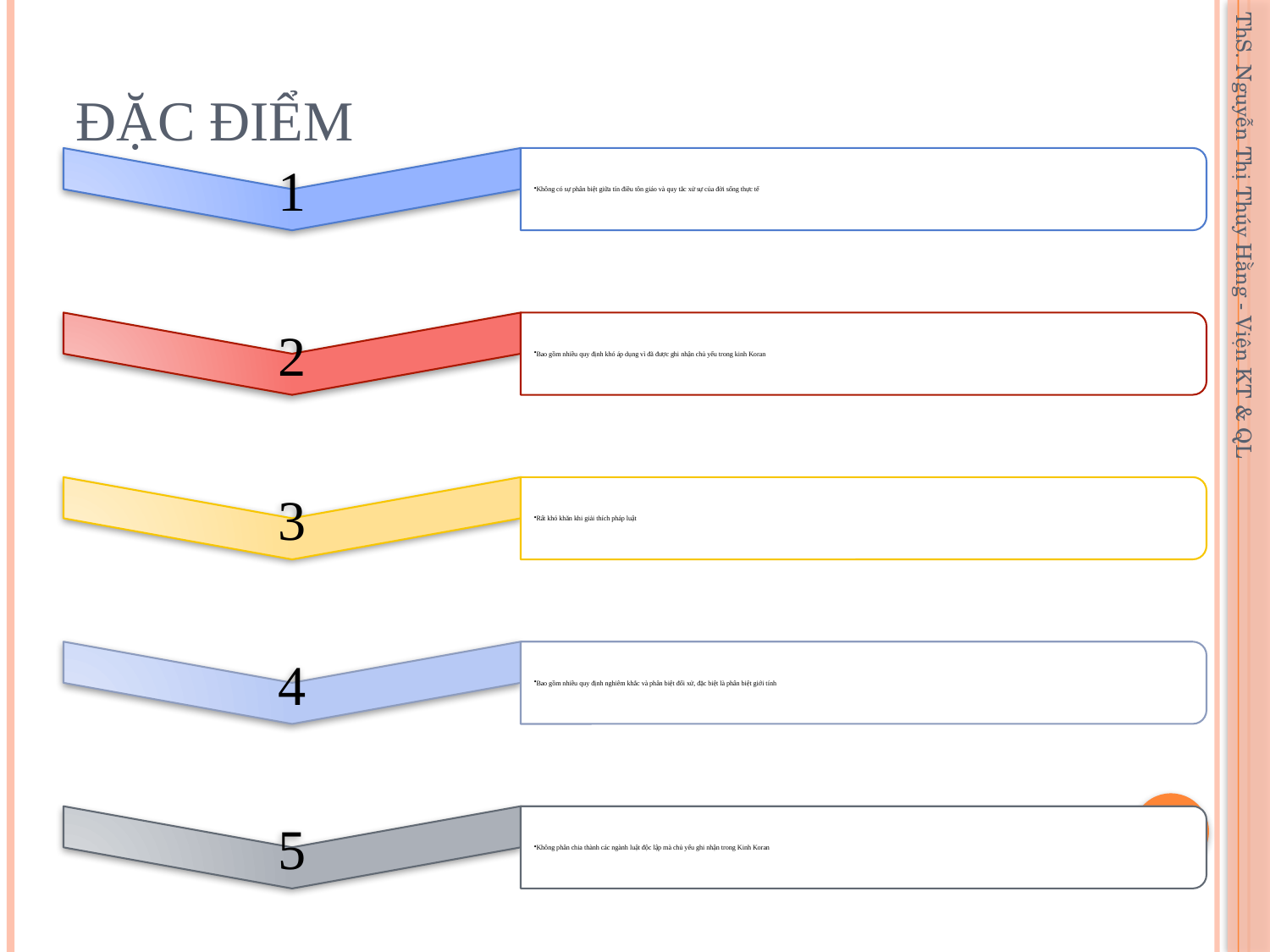

# Đặc điểm
1
Không có sự phân biệt giữa tín điều tôn giáo và quy tắc xử sự của đời sống thực tế
2
Bao gồm nhiều quy định khó áp dụng vì đã được ghi nhận chủ yếu trong kinh Koran
3
Rất khó khăn khi giải thích pháp luật
4
5
Bao gồm nhiều quy định nghiêm khắc và phân biệt đối xử, đặc biệt là phân biệt giới tính
Không phân chia thành các ngành luật độc lập mà chủ yếu ghi nhận trong Kinh Koran
ThS. Nguyễn Thị Thúy Hằng - Viện KT & QL
173